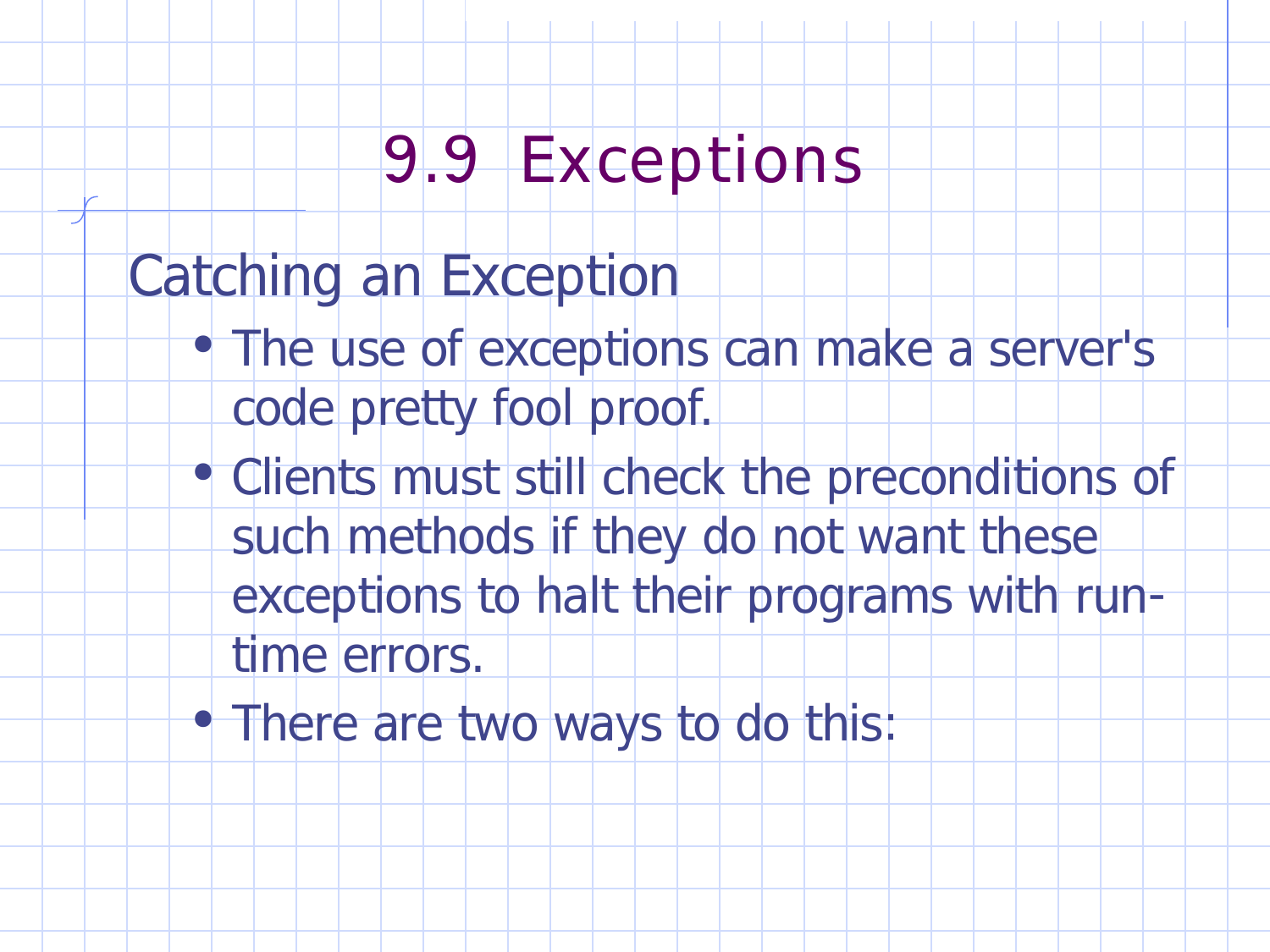

# 9.9  Exceptions
Catching an Exception
The use of exceptions can make a server's code pretty fool proof.
Clients must still check the preconditions of such methods if they do not want these exceptions to halt their programs with run-time errors.
There are two ways to do this: